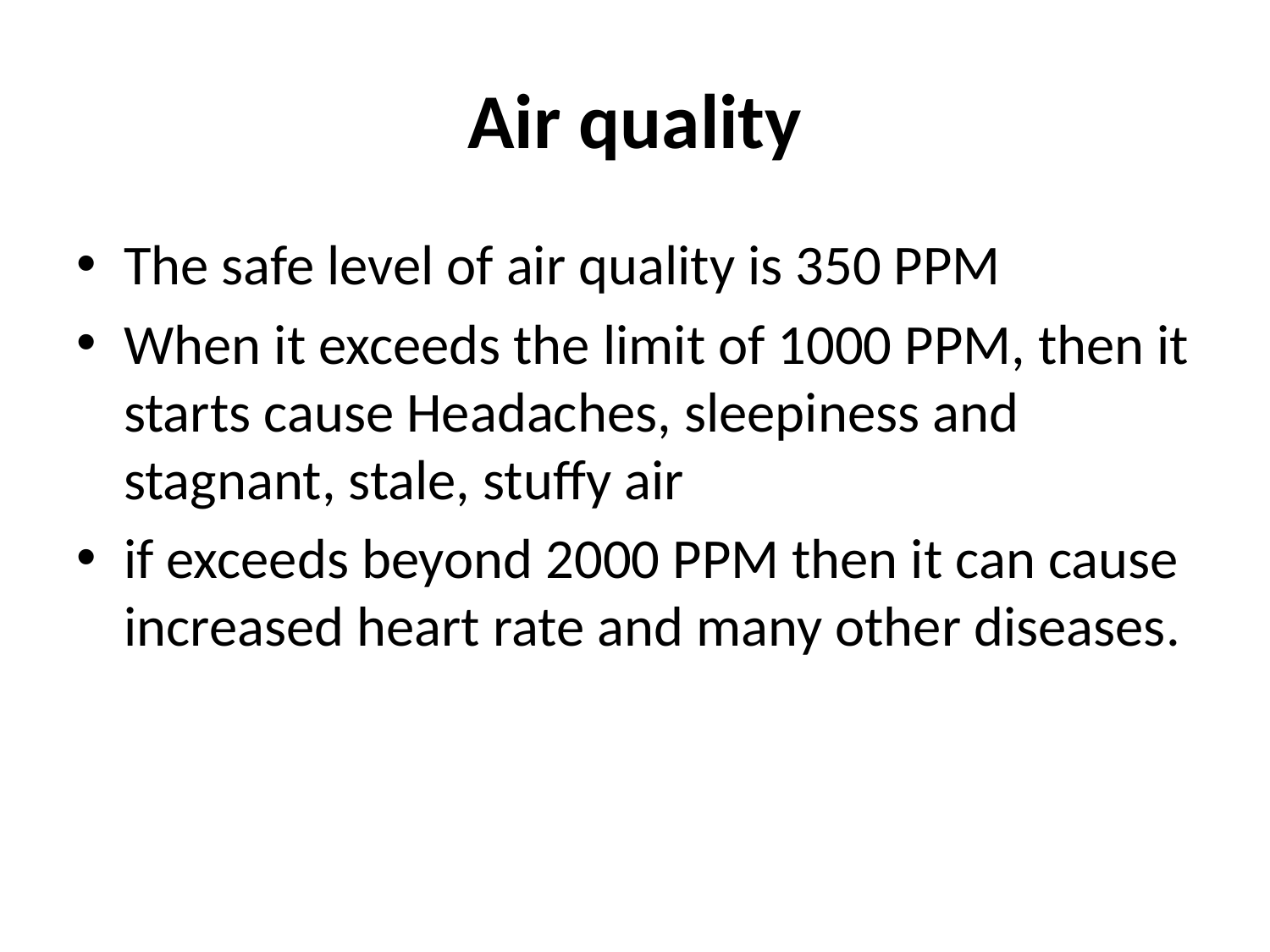

# Air quality
The safe level of air quality is 350 PPM
When it exceeds the limit of 1000 PPM, then it starts cause Headaches, sleepiness and stagnant, stale, stuffy air
if exceeds beyond 2000 PPM then it can cause increased heart rate and many other diseases.